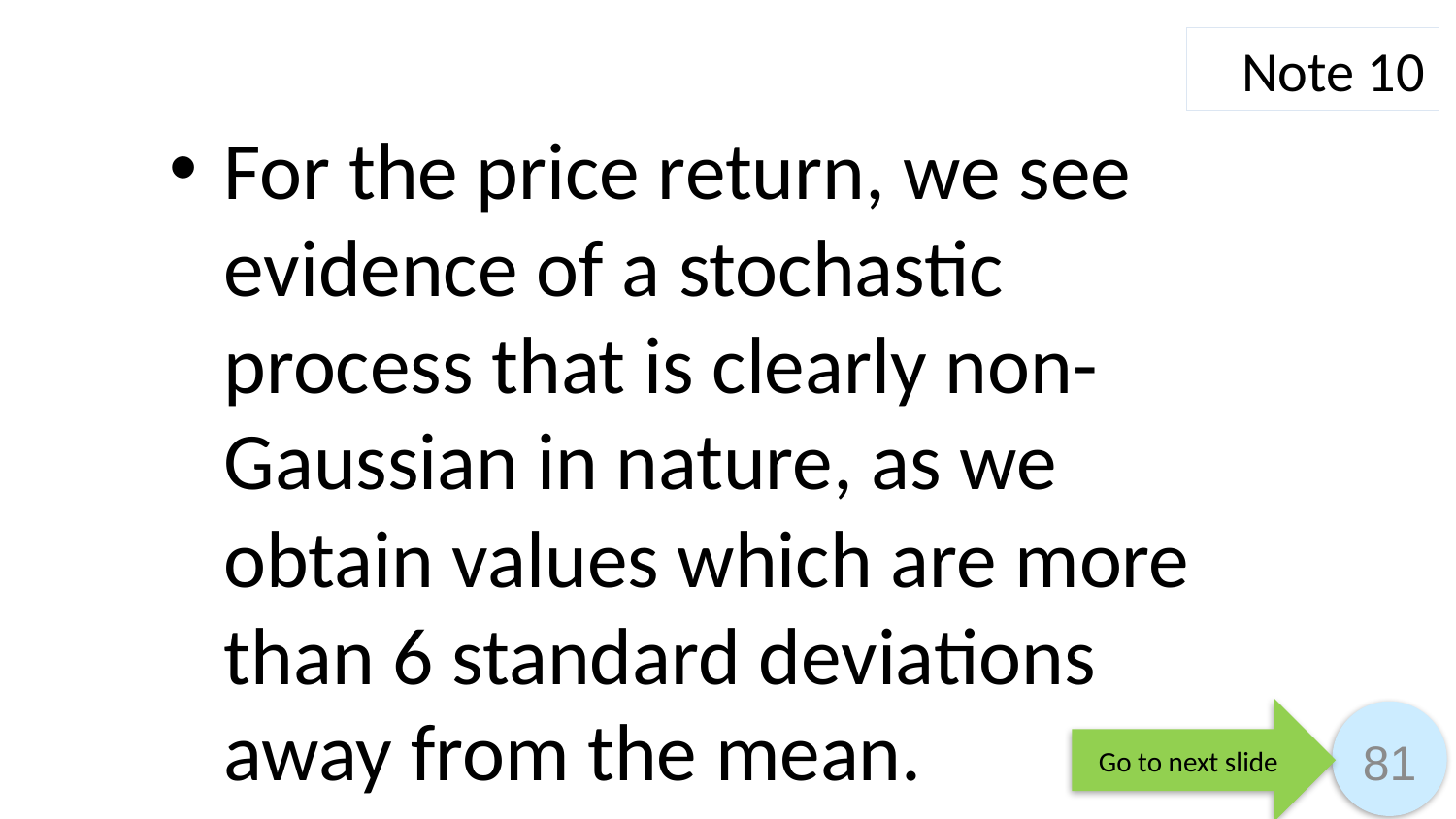

Note 10
For the price return, we see evidence of a stochastic process that is clearly non-Gaussian in nature, as we obtain values which are more than 6 standard deviations away from the mean.
Go to next slide
81